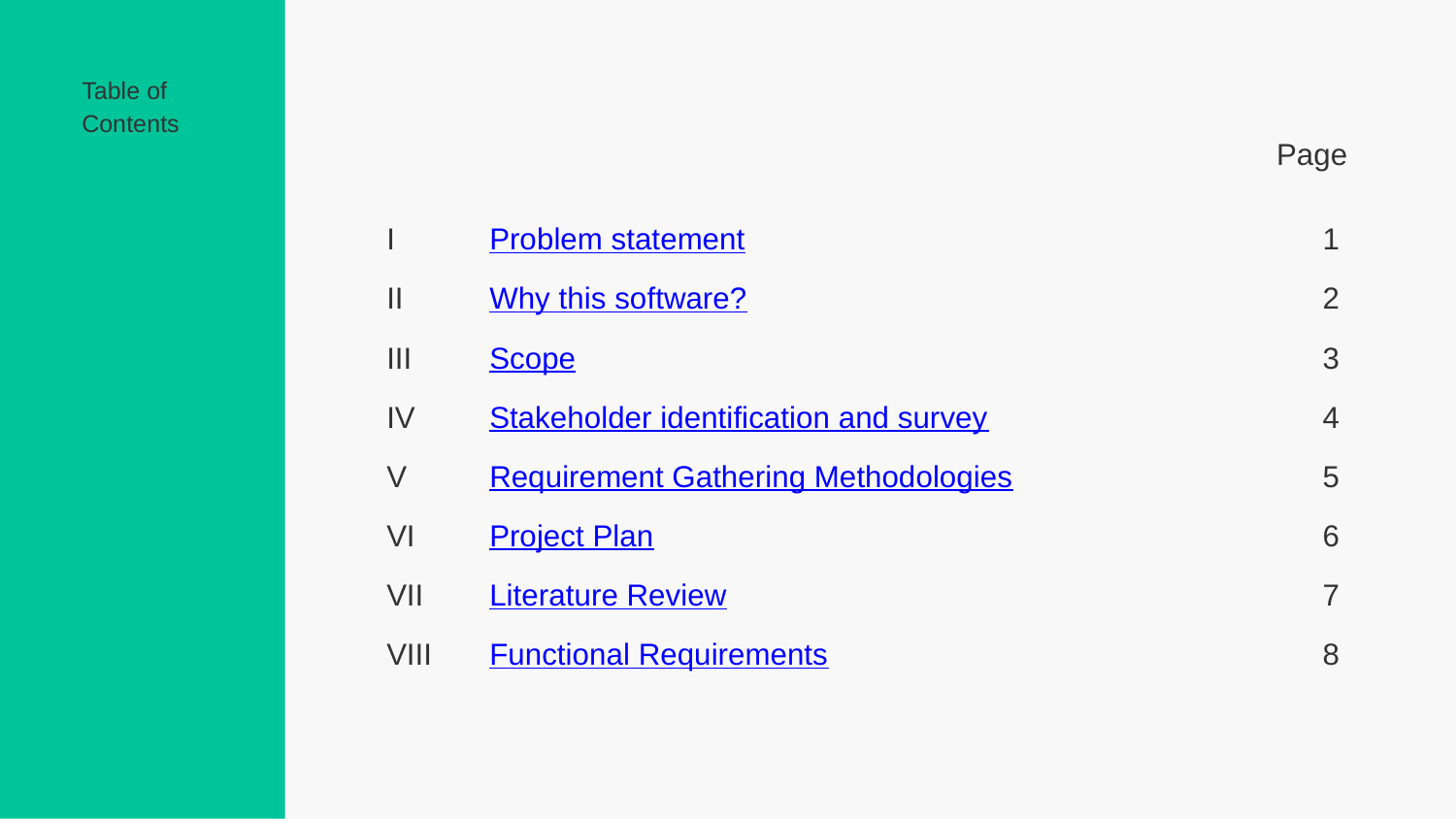

Table of
Contents
Page
I
Problem statement
1
II
Why this software?
2
III
Scope
3
IV
Stakeholder identification and survey
4
V
Requirement Gathering Methodologies
5
VI
Project Plan
6
VII
Literature Review
7
VIII
Functional Requirements
8